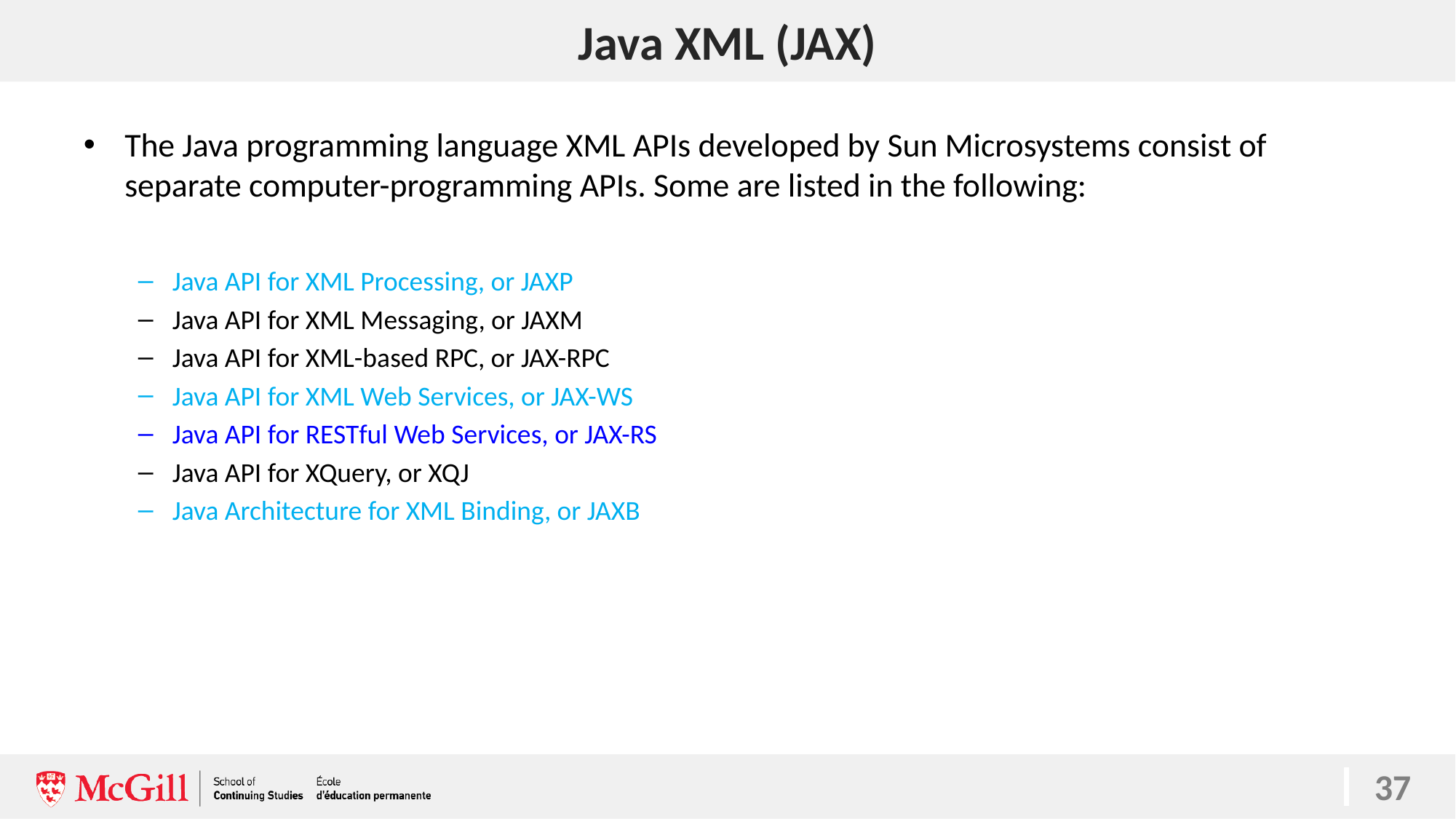

# Java XML (JAX)
37
The Java programming language XML APIs developed by Sun Microsystems consist of separate computer-programming APIs. Some are listed in the following:

Java API for XML Processing, or JAXP
Java API for XML Messaging, or JAXM
Java API for XML-based RPC, or JAX-RPC
Java API for XML Web Services, or JAX-WS
Java API for RESTful Web Services, or JAX-RS
Java API for XQuery, or XQJ
Java Architecture for XML Binding, or JAXB